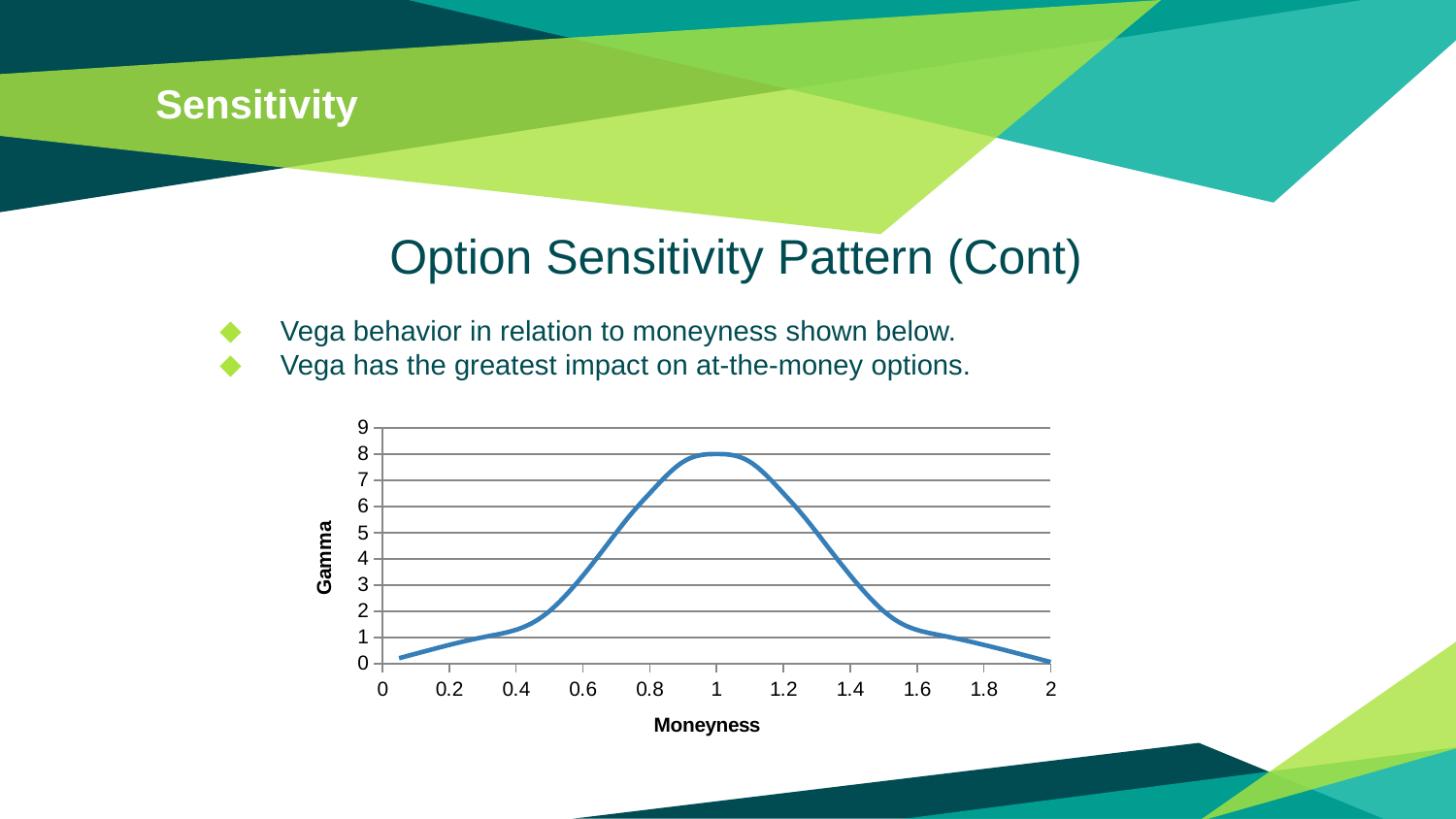

# Sensitivity
Option Sensitivity Pattern (Cont)
Vega behavior in relation to moneyness shown below.
Vega has the greatest impact on at-the-money options.

### Chart

| Category |  |
|---|---|